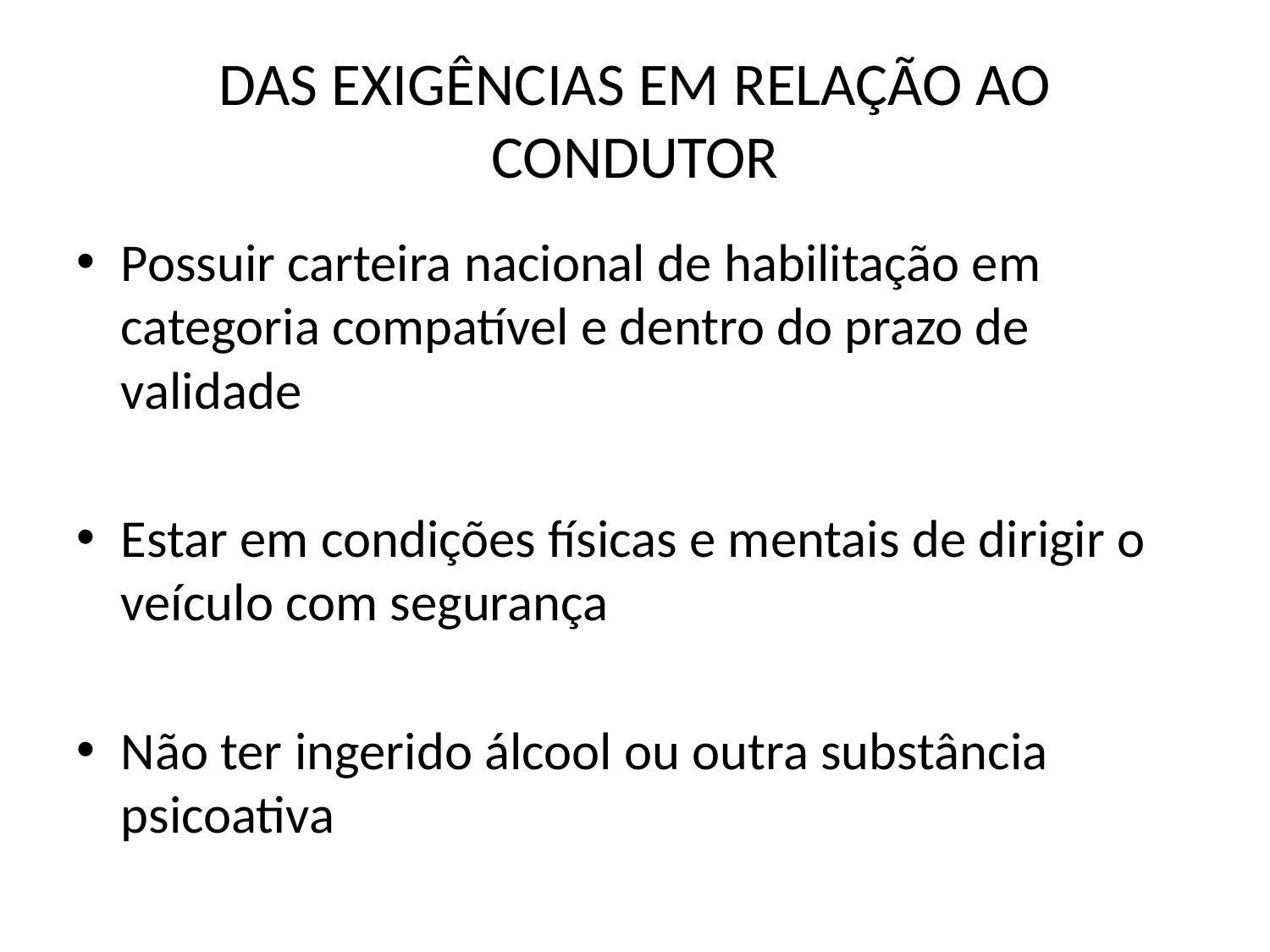

# DAS EXIGÊNCIAS EM RELAÇÃO AO CONDUTOR
Possuir carteira nacional de habilitação em categoria compatível e dentro do prazo de validade

Estar em condições físicas e mentais de dirigir o veículo com segurança

Não ter ingerido álcool ou outra substância psicoativa